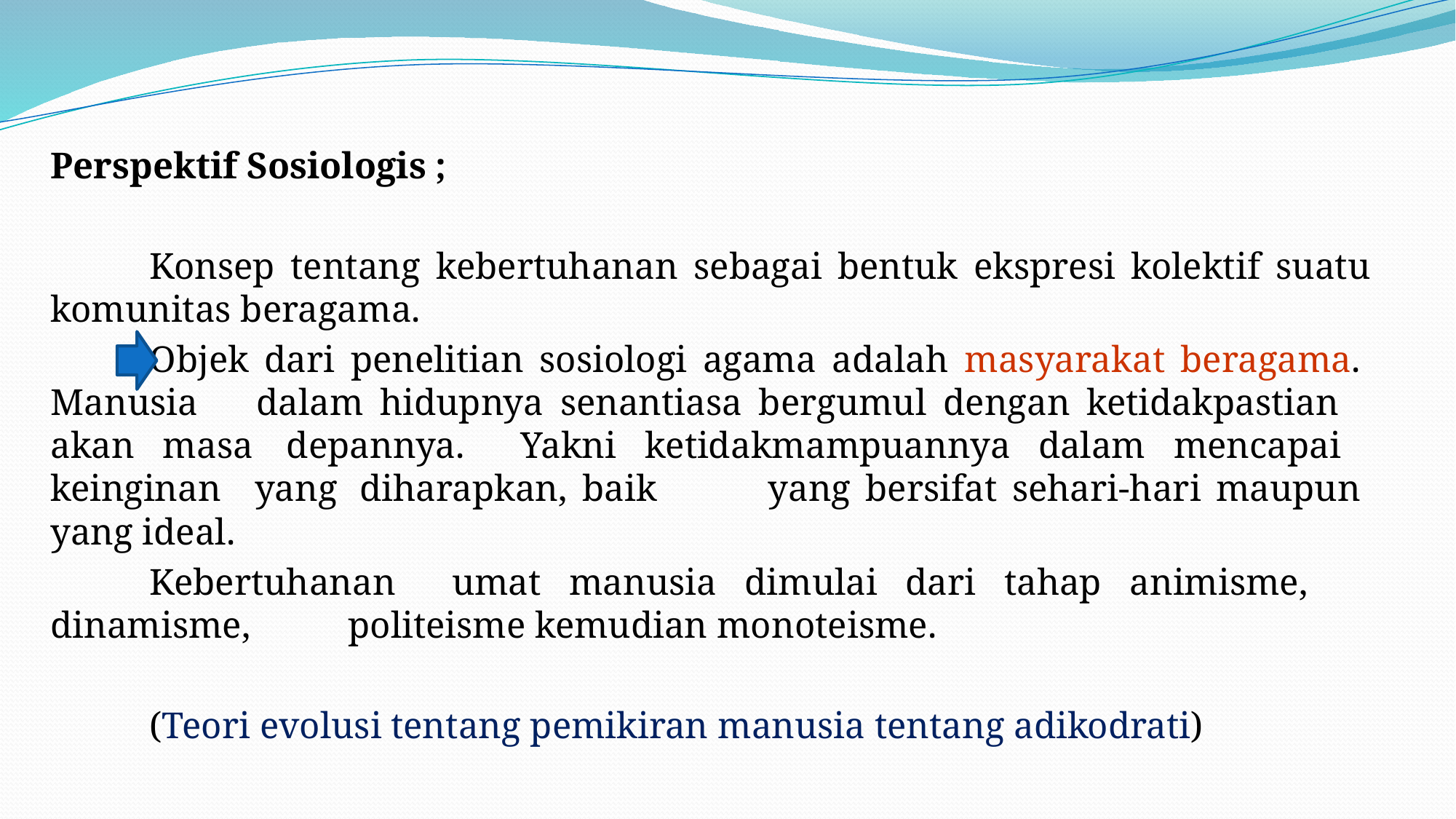

Perspektif Sosiologis ;

	Konsep tentang kebertuhanan sebagai bentuk ekspresi kolektif suatu 	komunitas beragama.
	Objek dari penelitian sosiologi agama adalah masyarakat beragama. 	Manusia 	dalam hidupnya senantiasa bergumul dengan ketidakpastian 	akan masa 	depannya.  Yakni ketidakmampuannya dalam mencapai 	keinginan 	yang 	diharapkan, baik 	yang bersifat sehari-hari maupun  	yang ideal.
	Kebertuhanan  umat manusia dimulai dari tahap animisme, 	dinamisme, 	politeisme kemudian monoteisme.

	(Teori evolusi tentang pemikiran manusia tentang adikodrati)